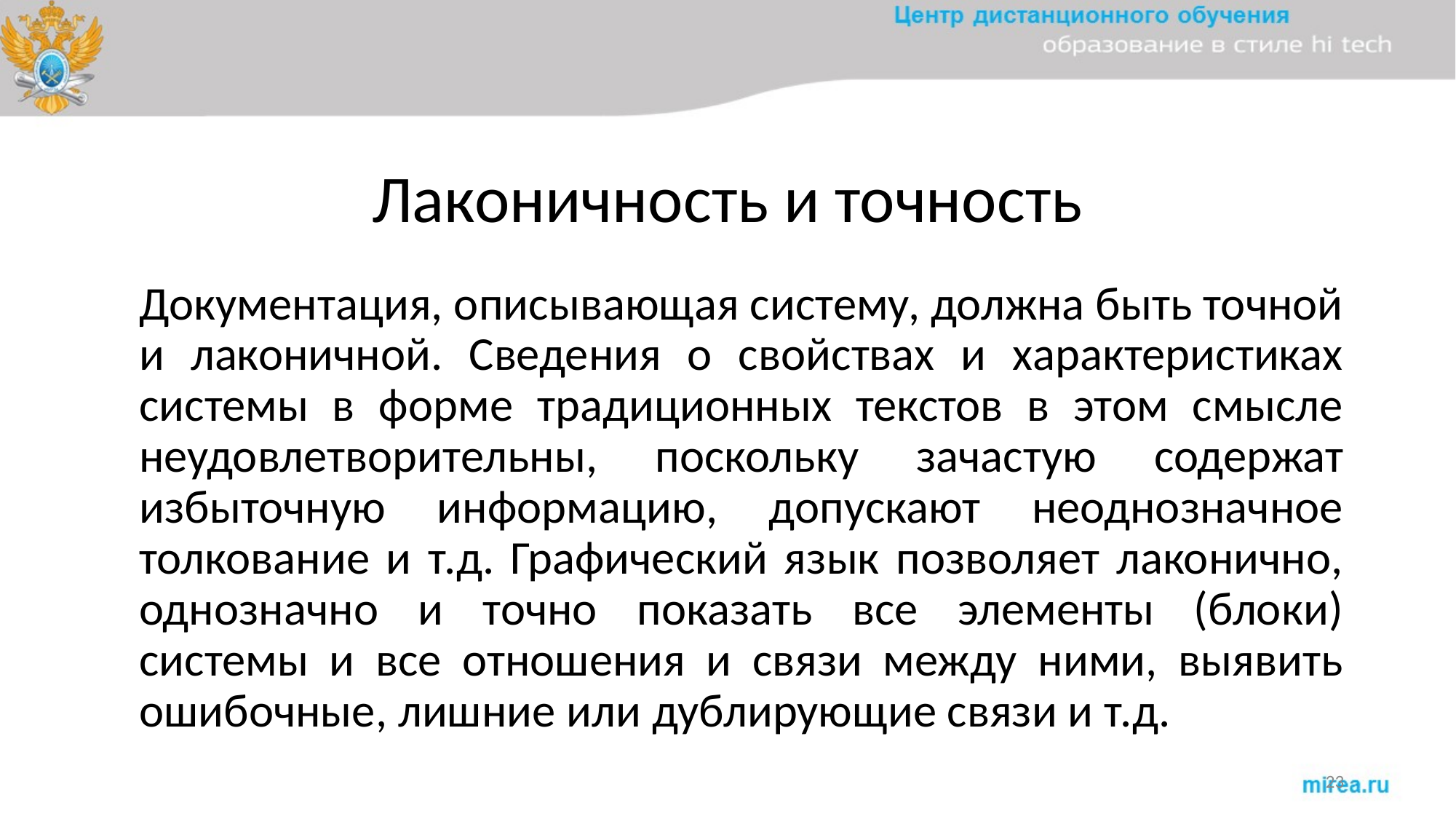

# Лаконичность и точность
	Документация, описывающая систему, должна быть точной и лаконичной. Сведения о свойствах и характеристиках системы в форме традиционных текстов в этом смысле неудовлетворительны, поскольку зачастую содержат избыточную информацию, допускают неоднозначное толкование и т.д. Графический язык позволяет лаконично, однозначно и точно показать все элементы (блоки) системы и все отношения и связи между ними, выявить ошибочные, лишние или дублирующие связи и т.д.
23